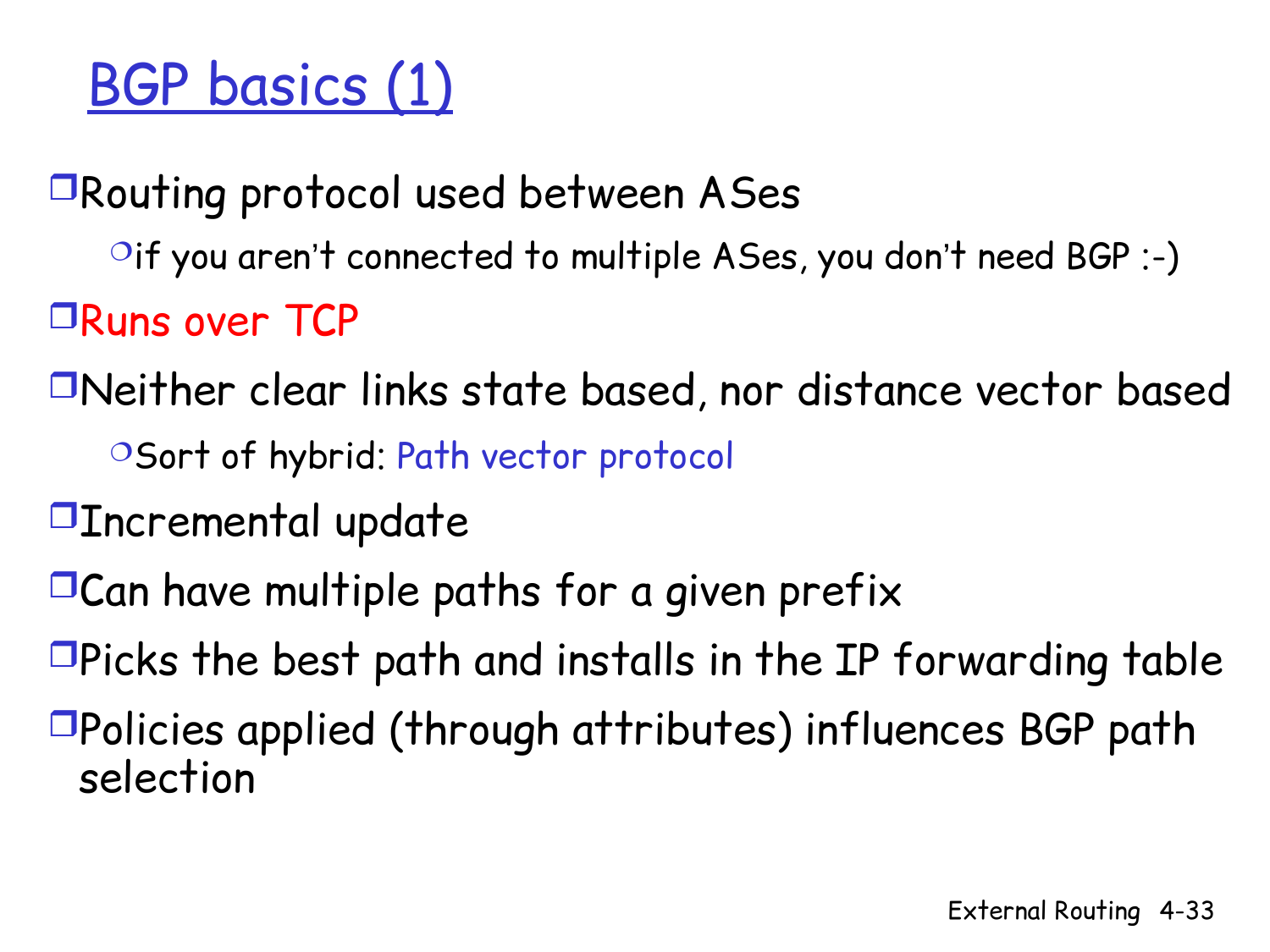

# BGP basics (1)
Routing protocol used between ASes
if you aren’t connected to multiple ASes, you don’t need BGP :-)
Runs over TCP
Neither clear links state based, nor distance vector based
Sort of hybrid: Path vector protocol
Incremental update
Can have multiple paths for a given prefix
Picks the best path and installs in the IP forwarding table
Policies applied (through attributes) influences BGP path selection

External Routing
4-33